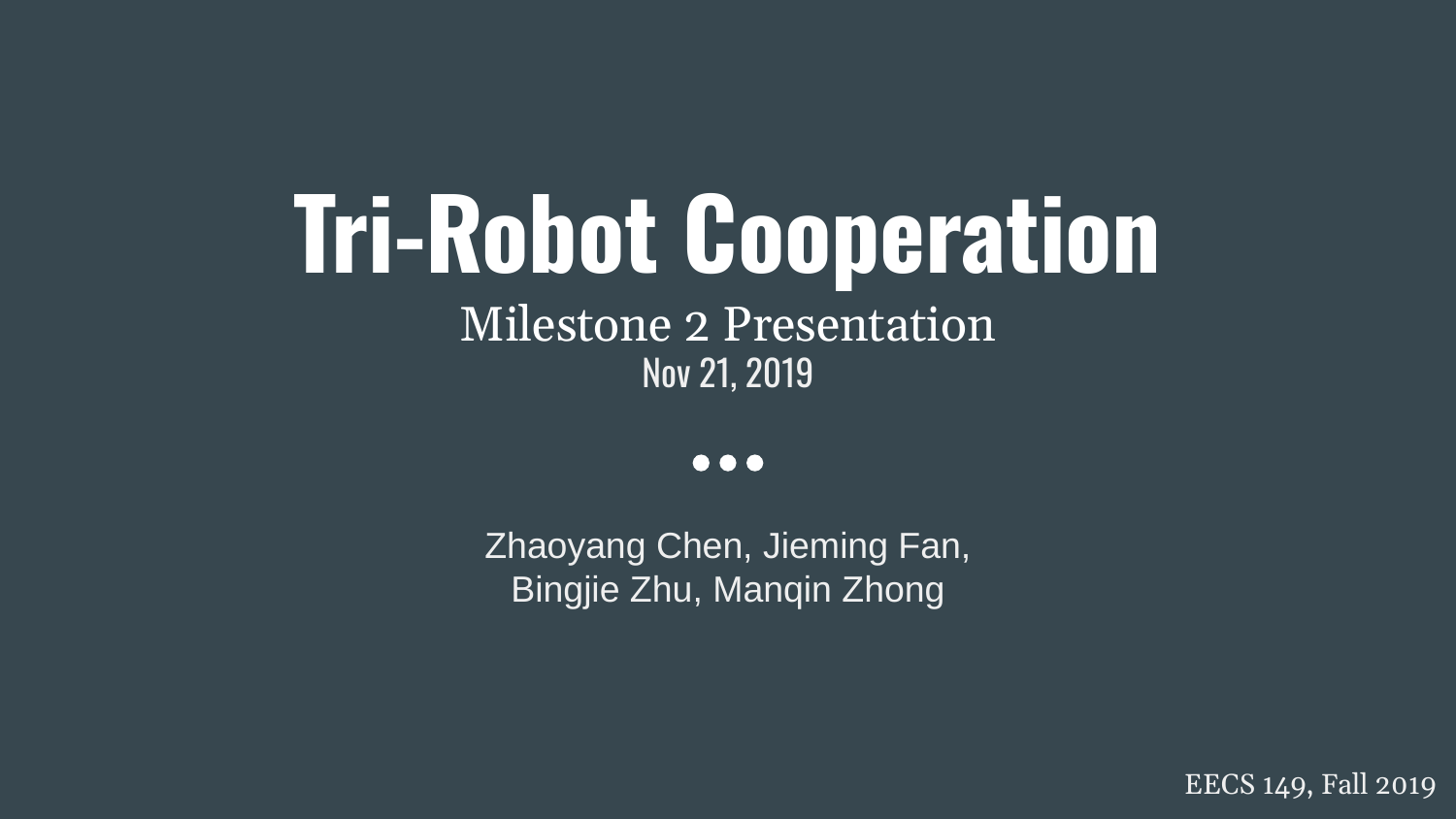

# Tri-Robot Cooperation
Milestone 2 Presentation
Nov 21, 2019
Zhaoyang Chen, Jieming Fan,
Bingjie Zhu, Manqin Zhong

EECS 149, Fall 2019